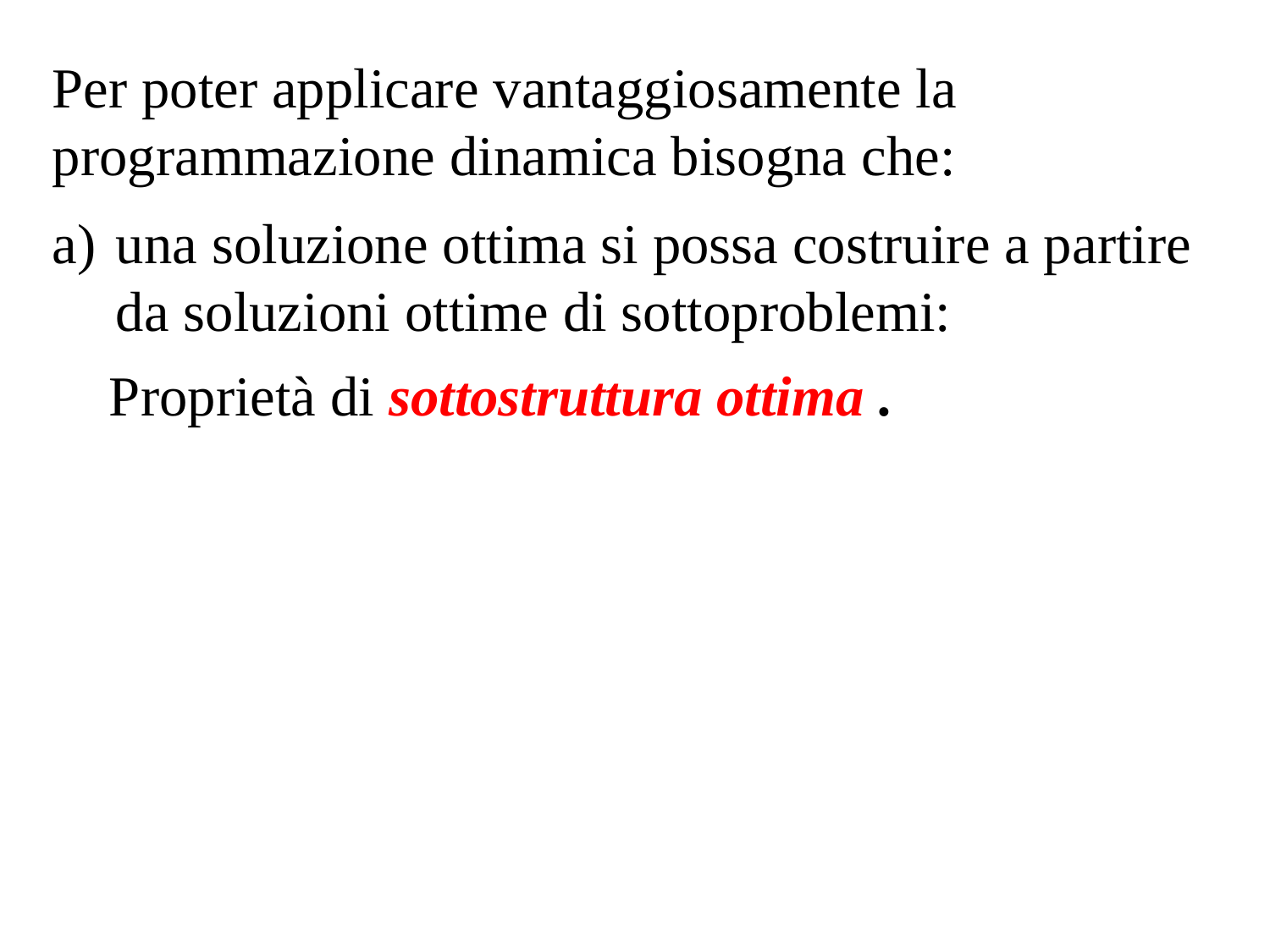

Per poter applicare vantaggiosamente la programmazione dinamica bisogna che:
una soluzione ottima si possa costruire a partire da soluzioni ottime di sottoproblemi:
    Proprietà di sottostruttura ottima .